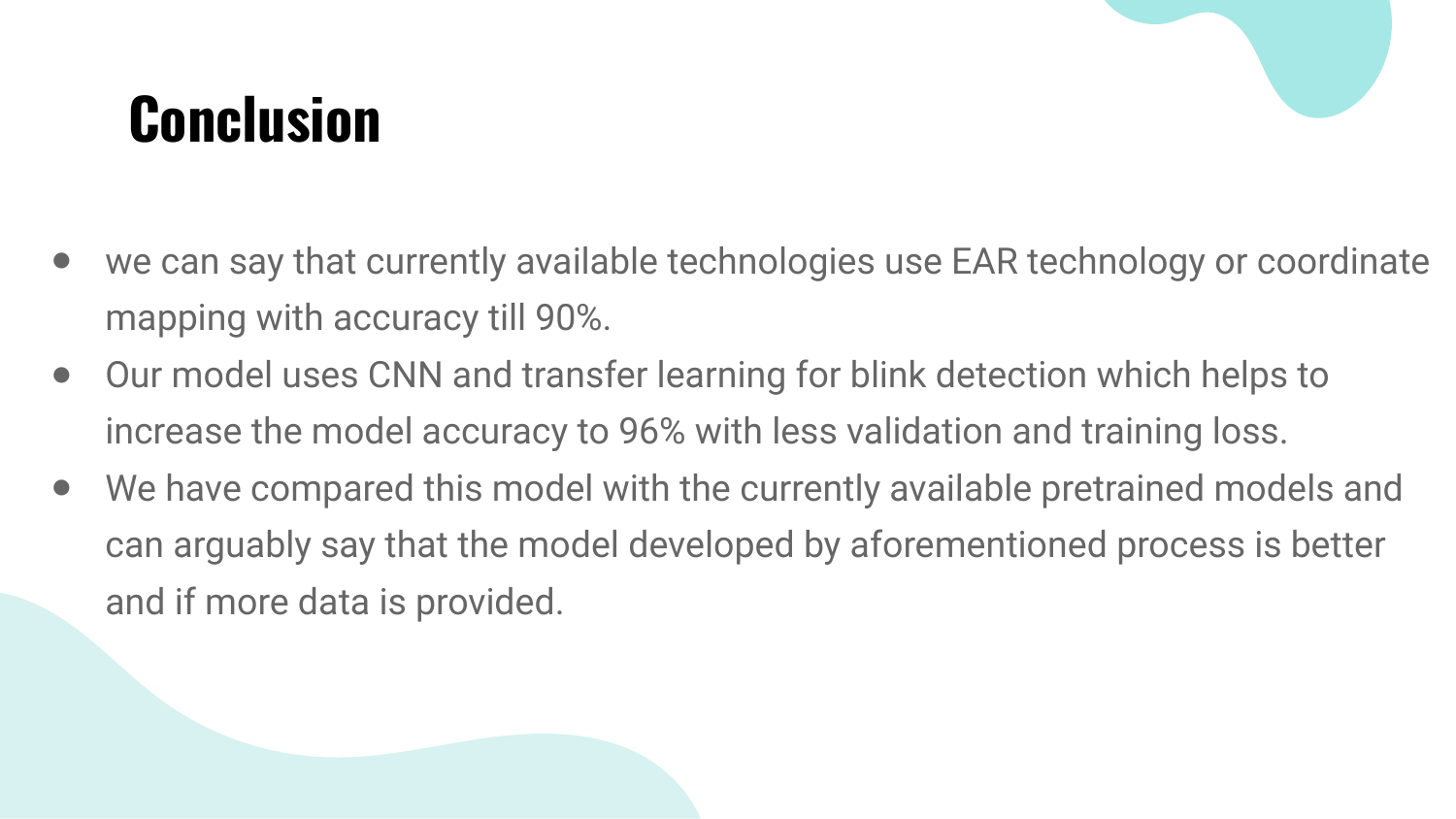

# Conclusion
we can say that currently available technologies use EAR technology or coordinate mapping with accuracy till 90%.
Our model uses CNN and transfer learning for blink detection which helps to increase the model accuracy to 96% with less validation and training loss.
We have compared this model with the currently available pretrained models and can arguably say that the model developed by aforementioned process is better and if more data is provided.